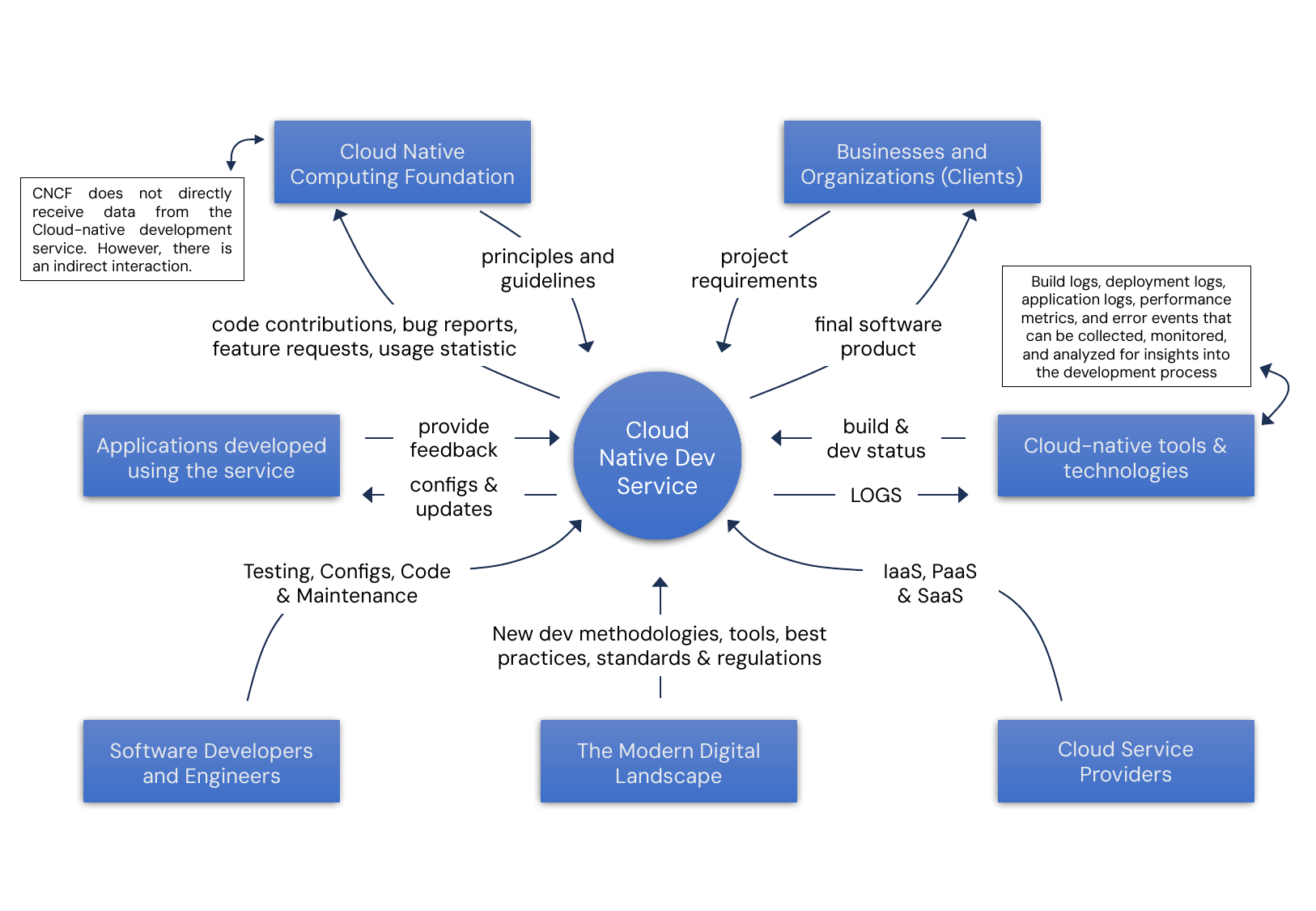

Cloud Native Computing Foundation

Businesses and Organizations (Clients)

CNCF does not directly receive data from the Cloud-native development service. However, there is an indirect interaction.

principles and guidelines
code contributions, bug reports, feature requests, usage statistic

project requirements
final software product
 Build logs, deployment logs, application logs, performance metrics, and error events that can be collected, monitored, and analyzed for insights into the development process

Cloud Native Dev Service
provide feedback
configs & updates
build & dev status
LOGS

Applications developed using the service

Cloud-native tools & technologies

Testing, Configs, Code & Maintenance
IaaS, PaaS & SaaS
New dev methodologies, tools, best practices, standards & regulations

Software Developers and Engineers

The Modern Digital Landscape

Cloud Service Providers